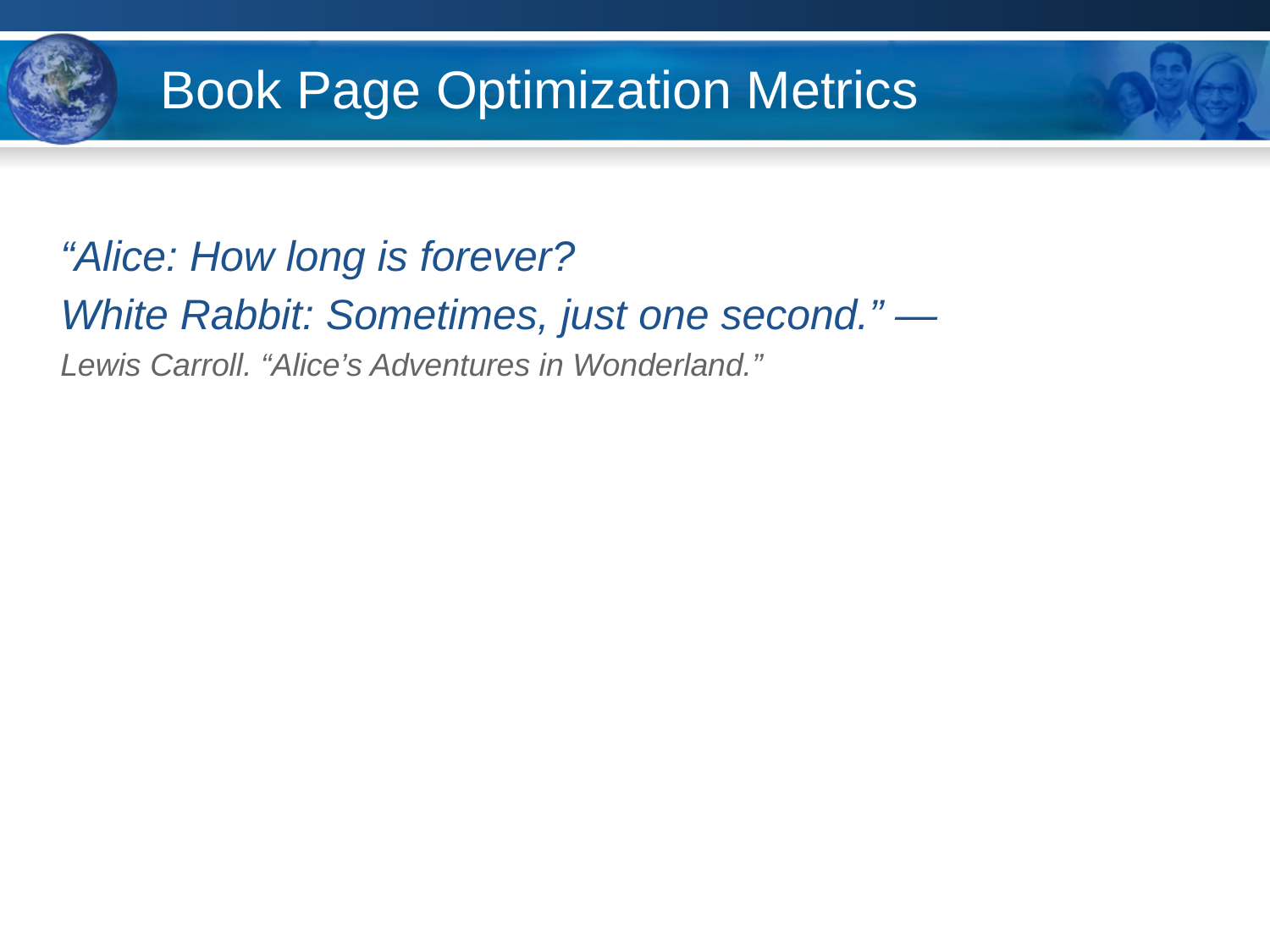

# Book Page Optimization Metrics

“Alice: How long is forever?
White Rabbit: Sometimes, just one second.” —
Lewis Carroll. “Alice’s Adventures in Wonderland.”